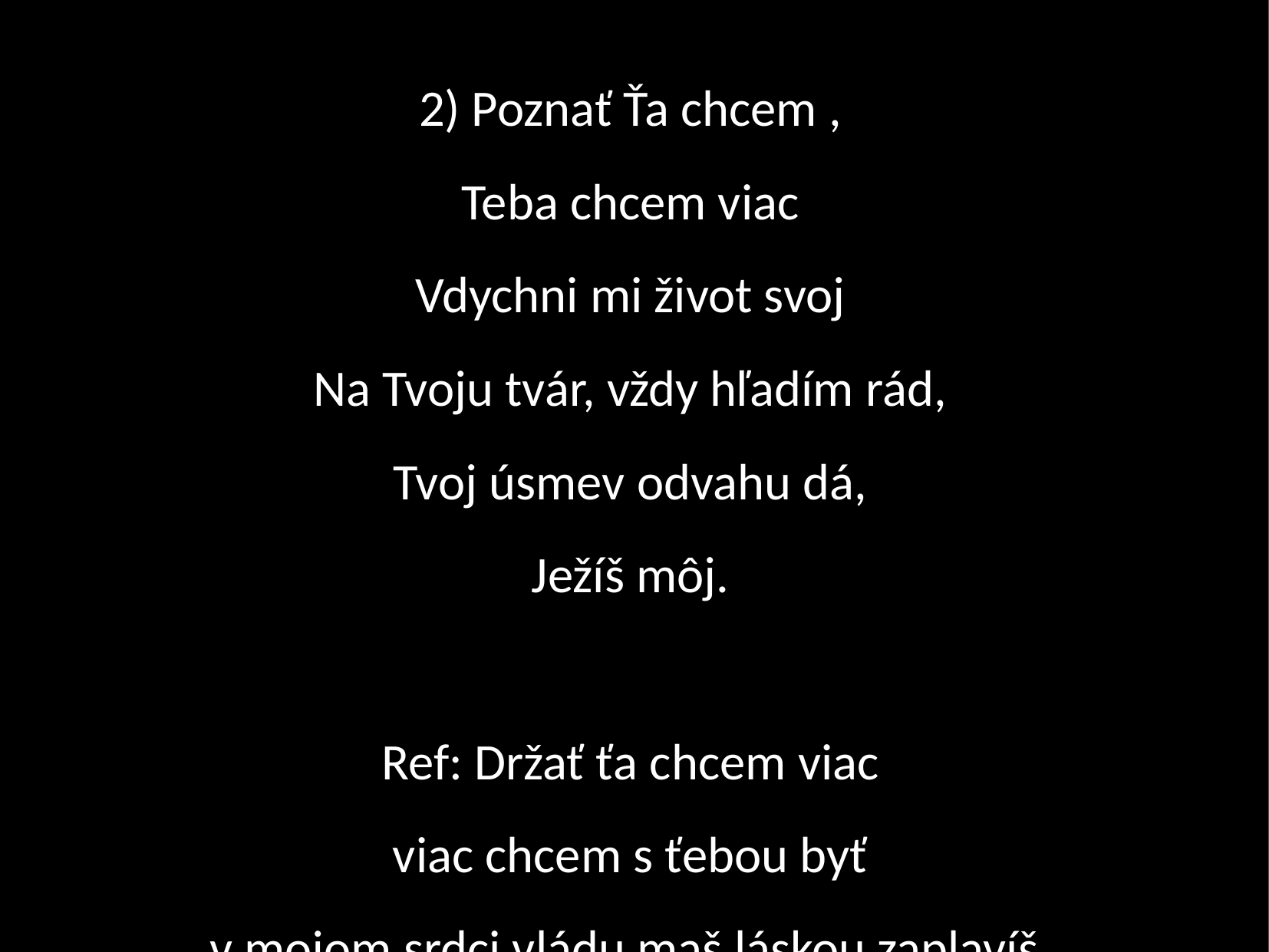

2) Poznať Ťa chcem ,
Teba chcem viac
Vdychni mi život svoj
Na Tvoju tvár, vždy hľadím rád,
Tvoj úsmev odvahu dá,
Ježíš môj.

Ref: Držať ťa chcem viac
viac chcem s ťebou byť
v mojom srdci vládu maš láskou zaplavíš.